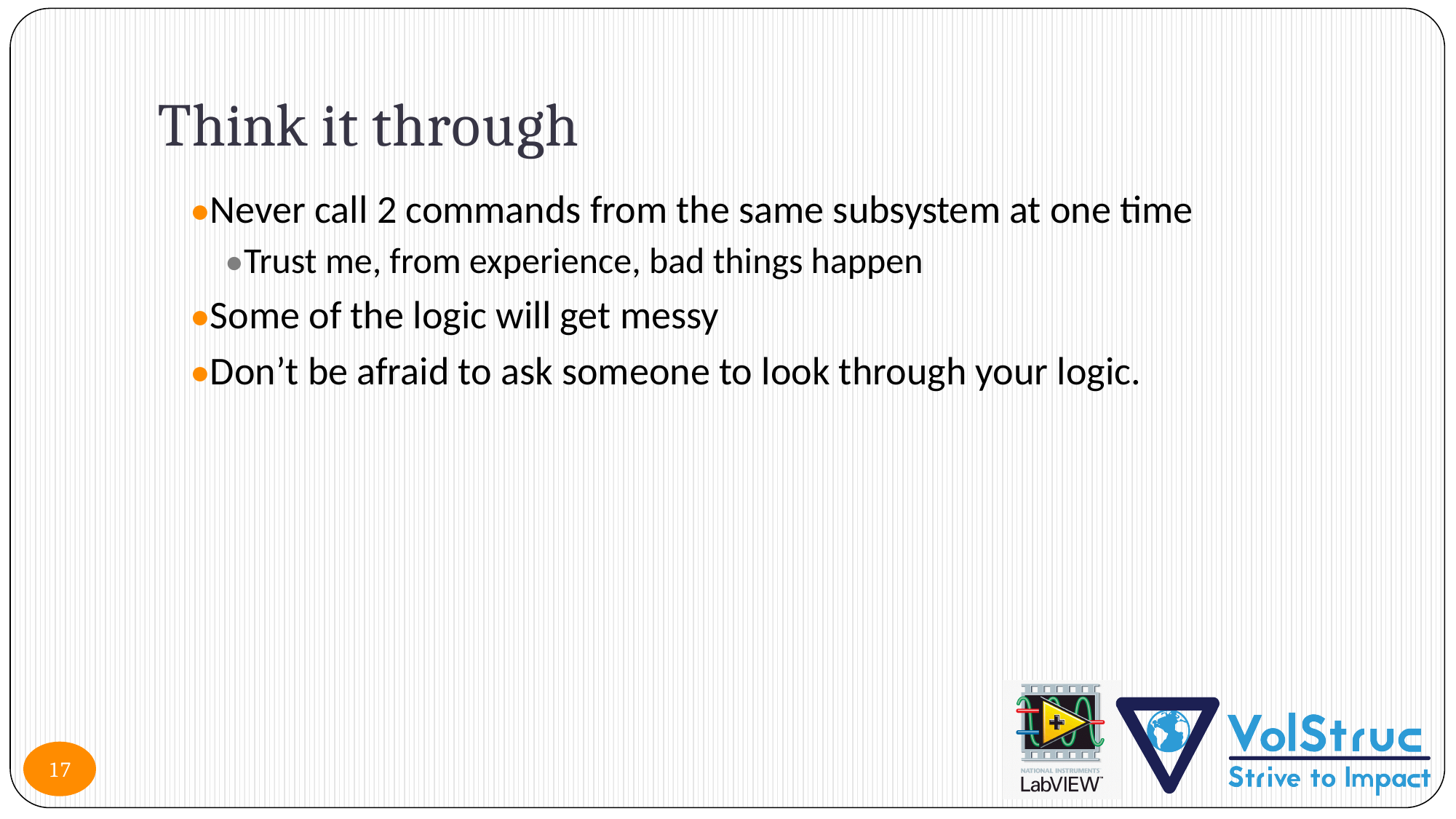

# Think it through
Never call 2 commands from the same subsystem at one time
Trust me, from experience, bad things happen
Some of the logic will get messy
Don’t be afraid to ask someone to look through your logic.
17